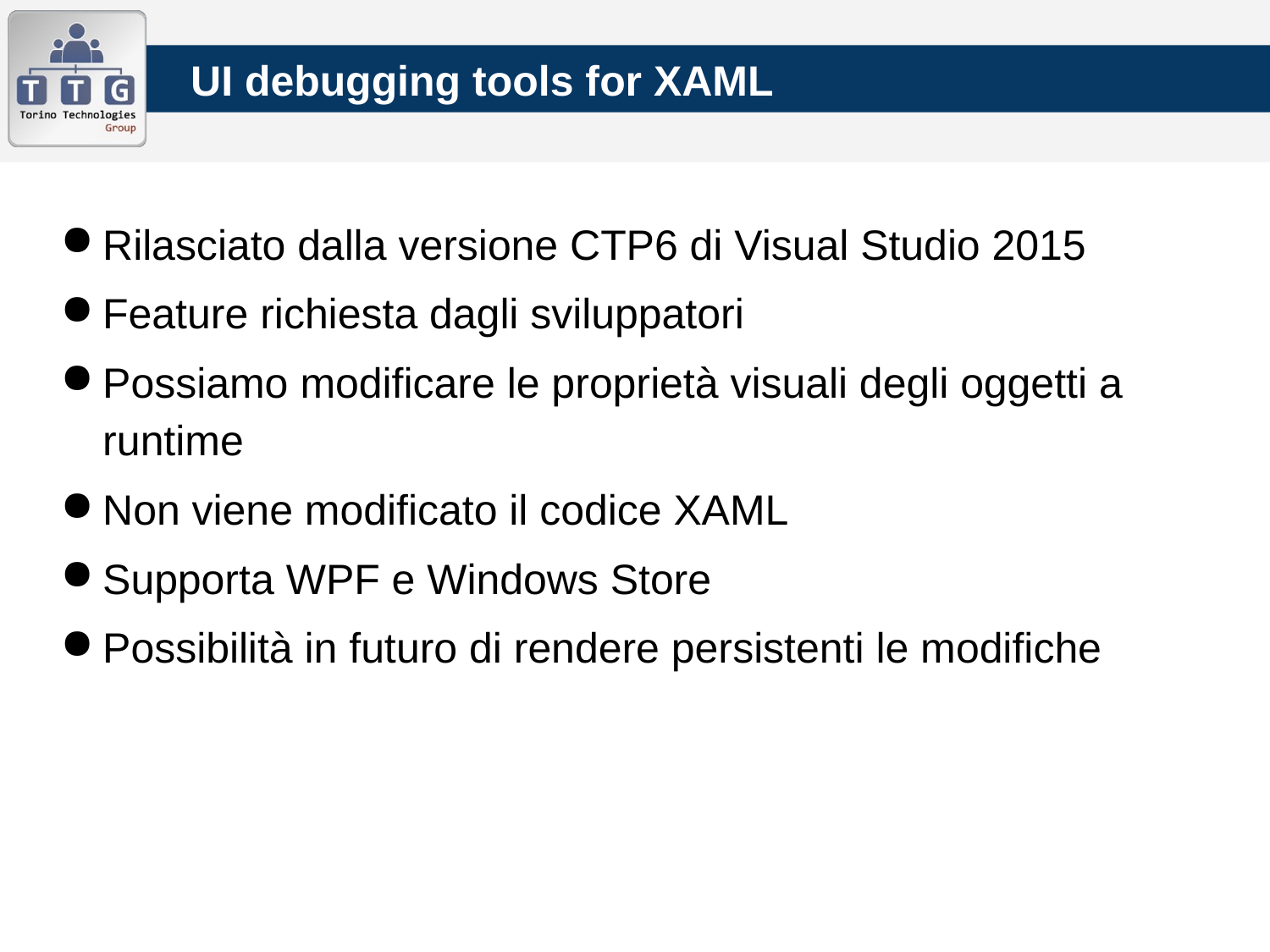

# UI debugging tools for XAML
Rilasciato dalla versione CTP6 di Visual Studio 2015
Feature richiesta dagli sviluppatori
Possiamo modificare le proprietà visuali degli oggetti a runtime
Non viene modificato il codice XAML
Supporta WPF e Windows Store
Possibilità in futuro di rendere persistenti le modifiche